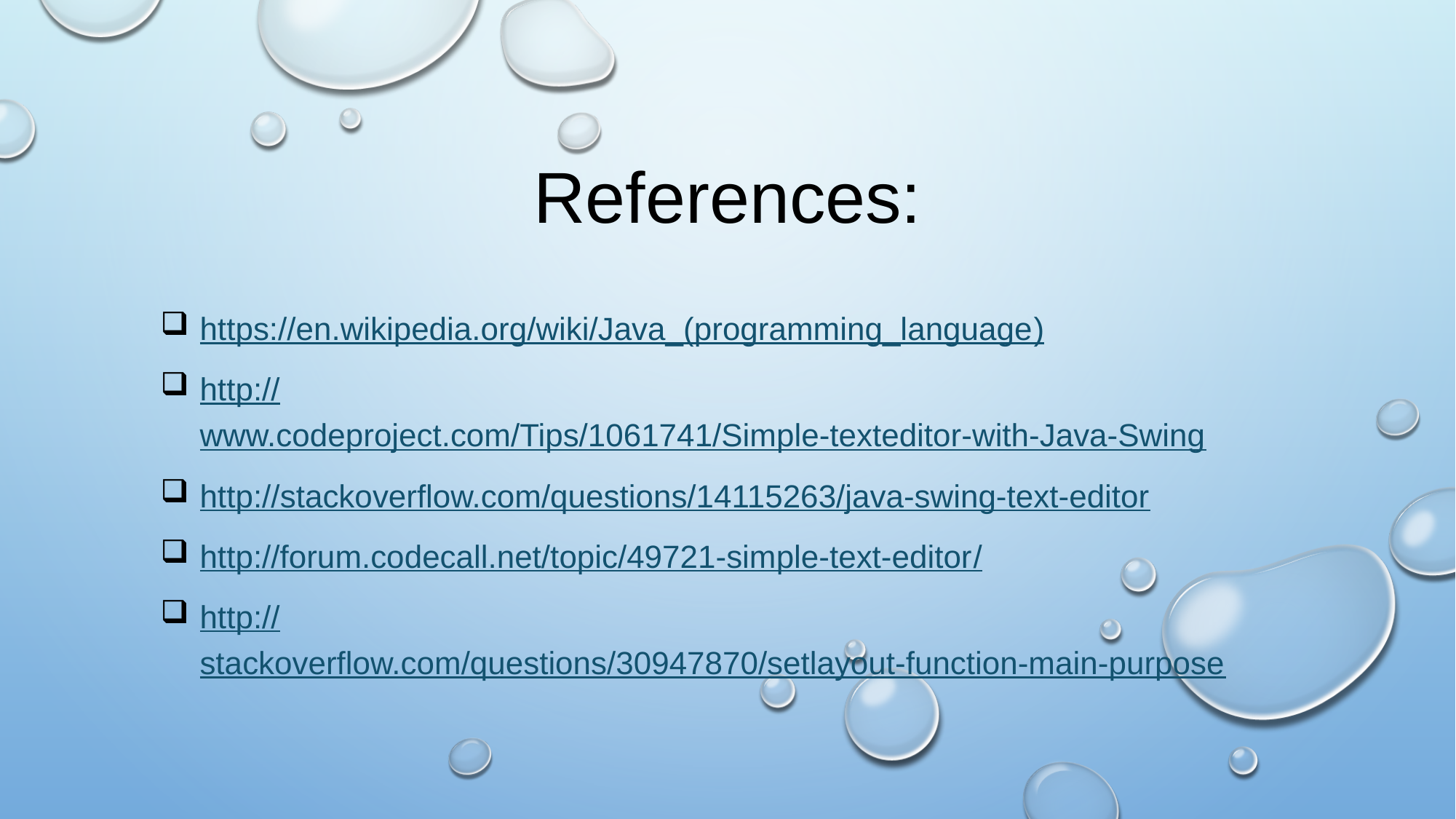

# References:
https://en.wikipedia.org/wiki/Java_(programming_language)
http://www.codeproject.com/Tips/1061741/Simple-texteditor-with-Java-Swing
http://stackoverflow.com/questions/14115263/java-swing-text-editor
http://forum.codecall.net/topic/49721-simple-text-editor/
http://stackoverflow.com/questions/30947870/setlayout-function-main-purpose